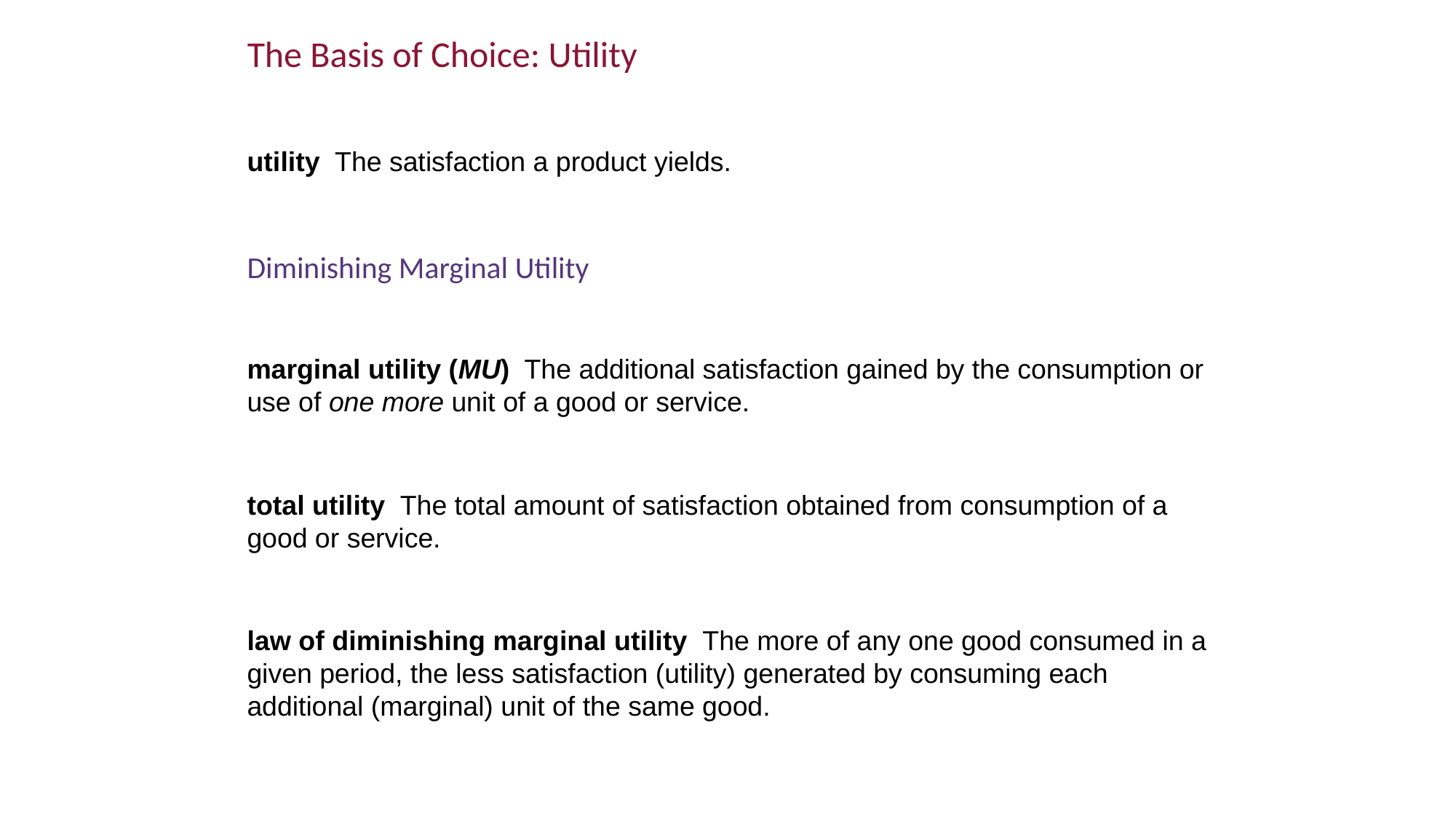

The Basis of Choice: Utility
utility  The satisfaction a product yields.
Diminishing Marginal Utility
marginal utility (MU)  The additional satisfaction gained by the consumption or use of one more unit of a good or service.
total utility  The total amount of satisfaction obtained from consumption of a good or service.
law of diminishing marginal utility  The more of any one good consumed in a given period, the less satisfaction (utility) generated by consuming each additional (marginal) unit of the same good.